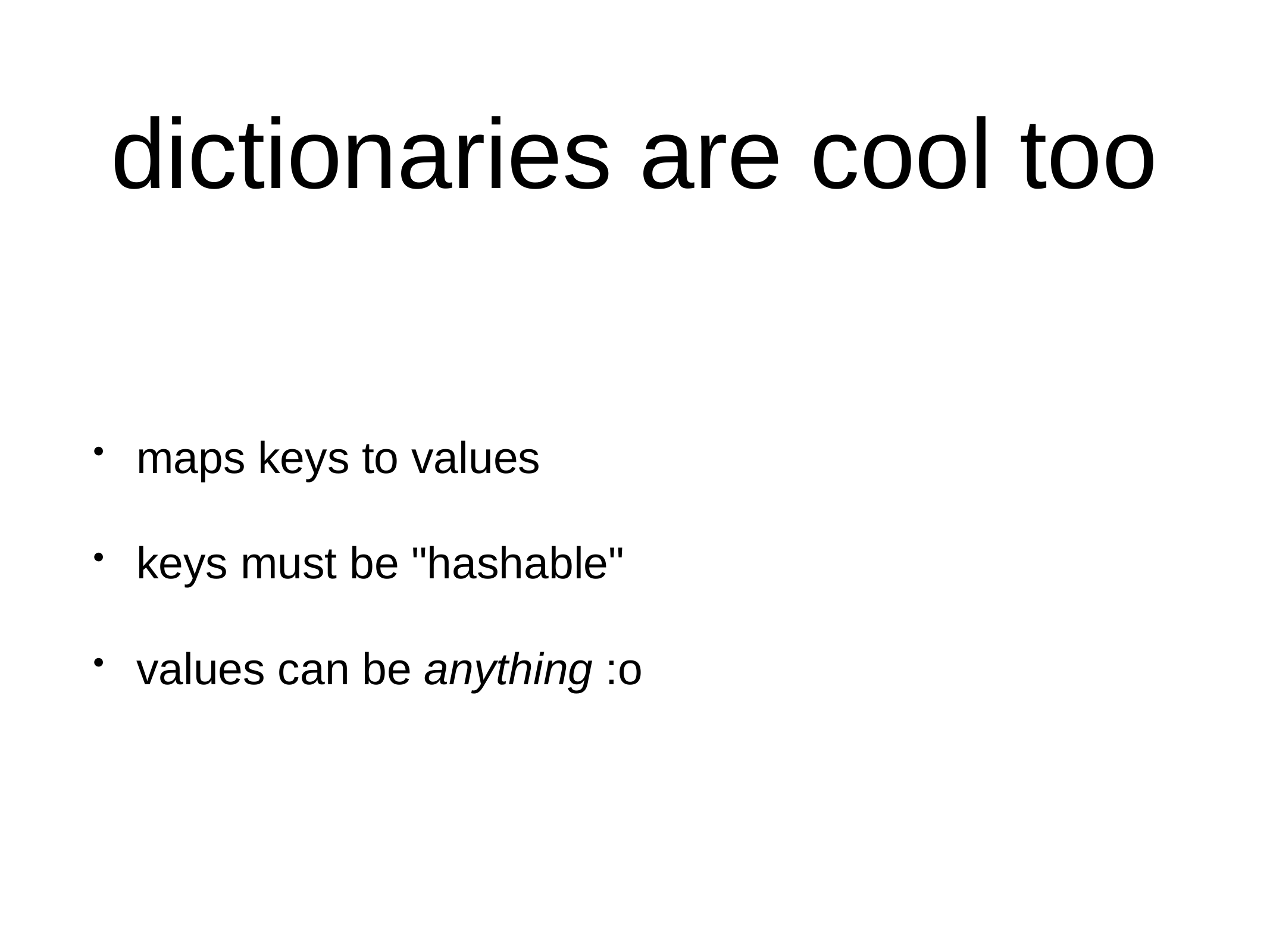

# dictionaries are cool too
maps keys to values
keys must be "hashable"
values can be anything :o